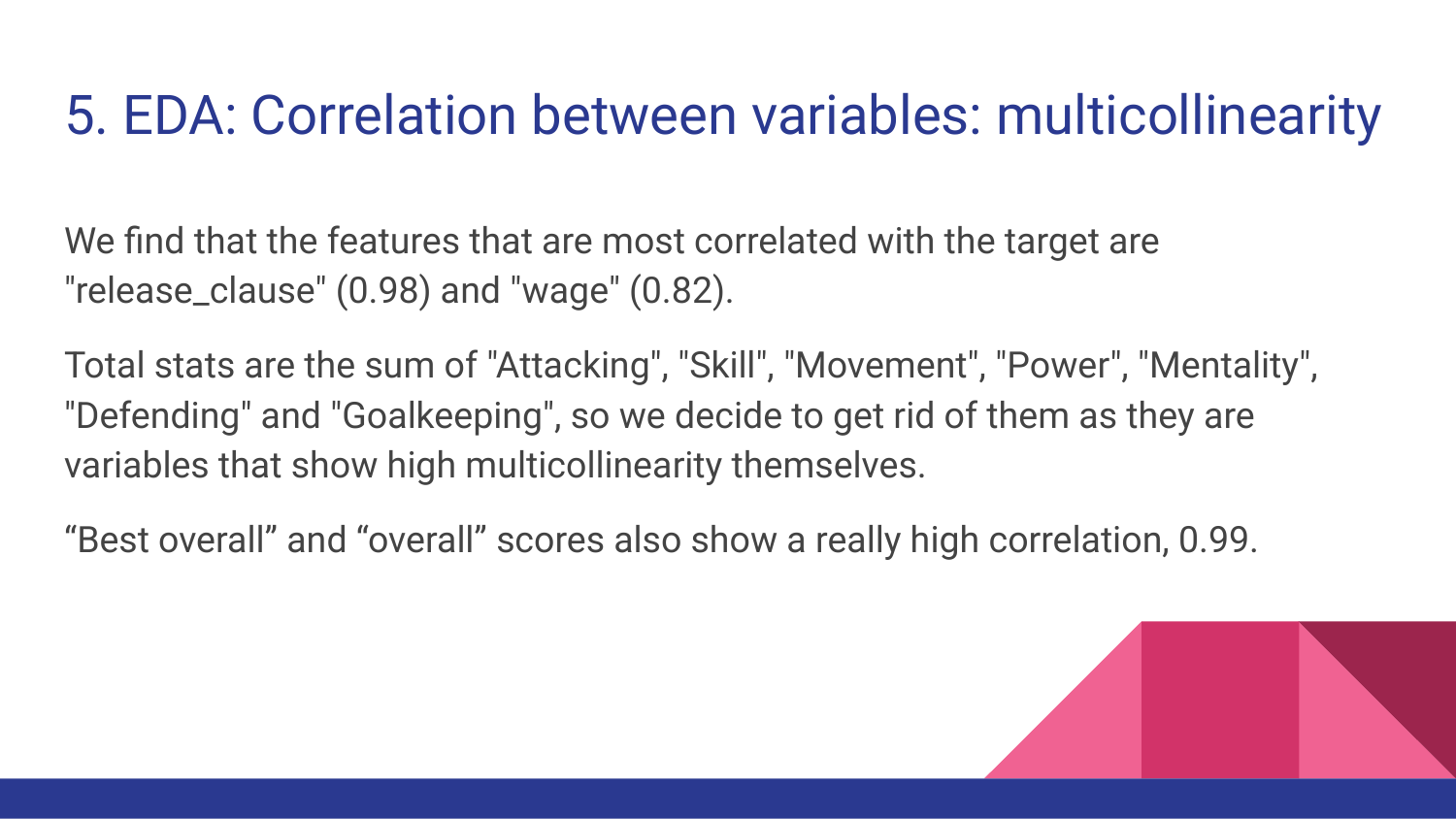

# 5. EDA: Correlation between variables: multicollinearity
We find that the features that are most correlated with the target are "release_clause" (0.98) and "wage" (0.82).
Total stats are the sum of "Attacking", "Skill", "Movement", "Power", "Mentality", "Defending" and "Goalkeeping", so we decide to get rid of them as they are variables that show high multicollinearity themselves.
“Best overall” and “overall” scores also show a really high correlation, 0.99.